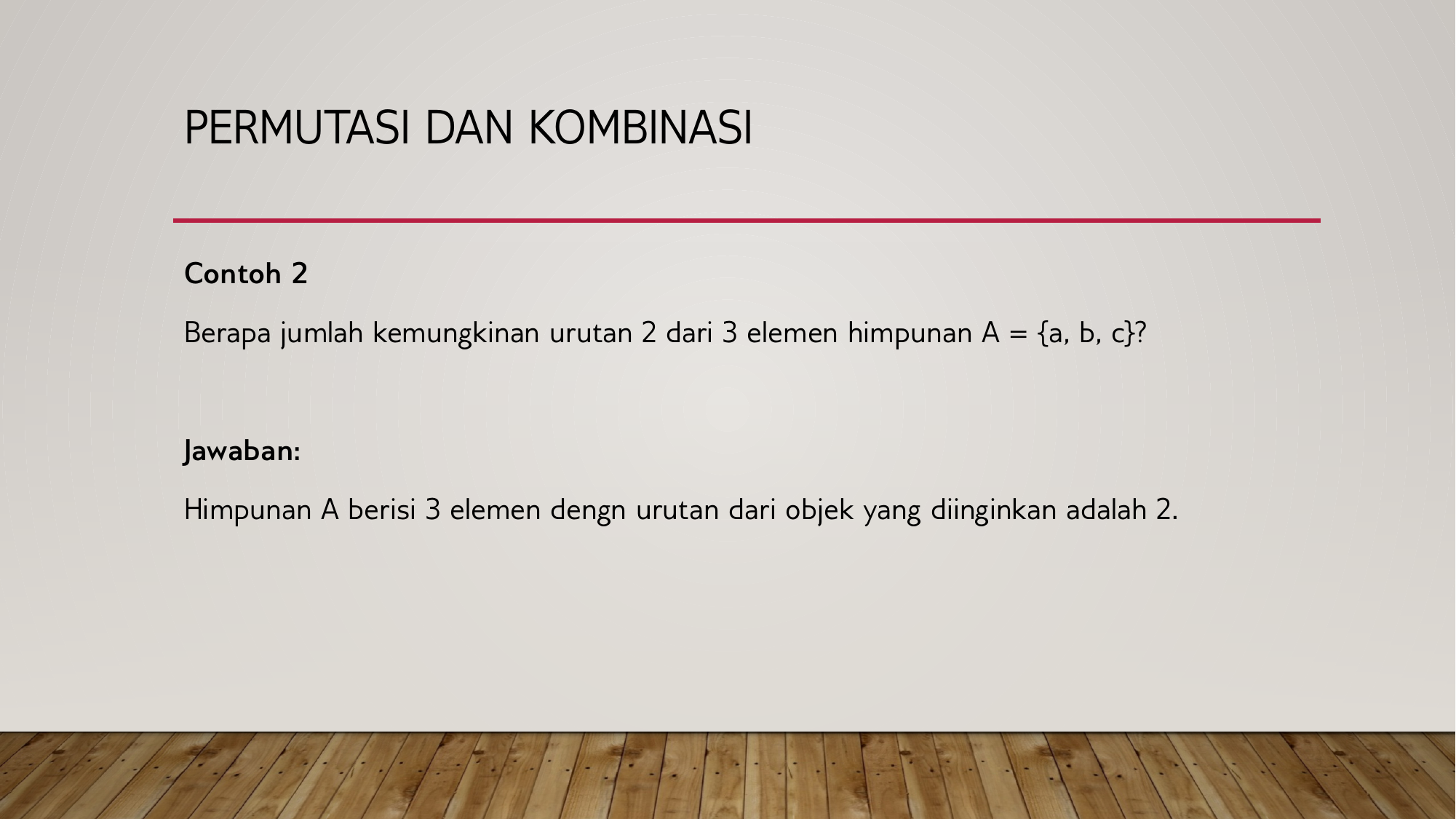

# PERMUTASI DAN KOMBINASI
Contoh 2
Berapa jumlah kemungkinan urutan 2 dari 3 elemen himpunan A = {a, b, c}?

Jawaban:
Himpunan A berisi 3 elemen dengn urutan dari objek yang diinginkan adalah 2.